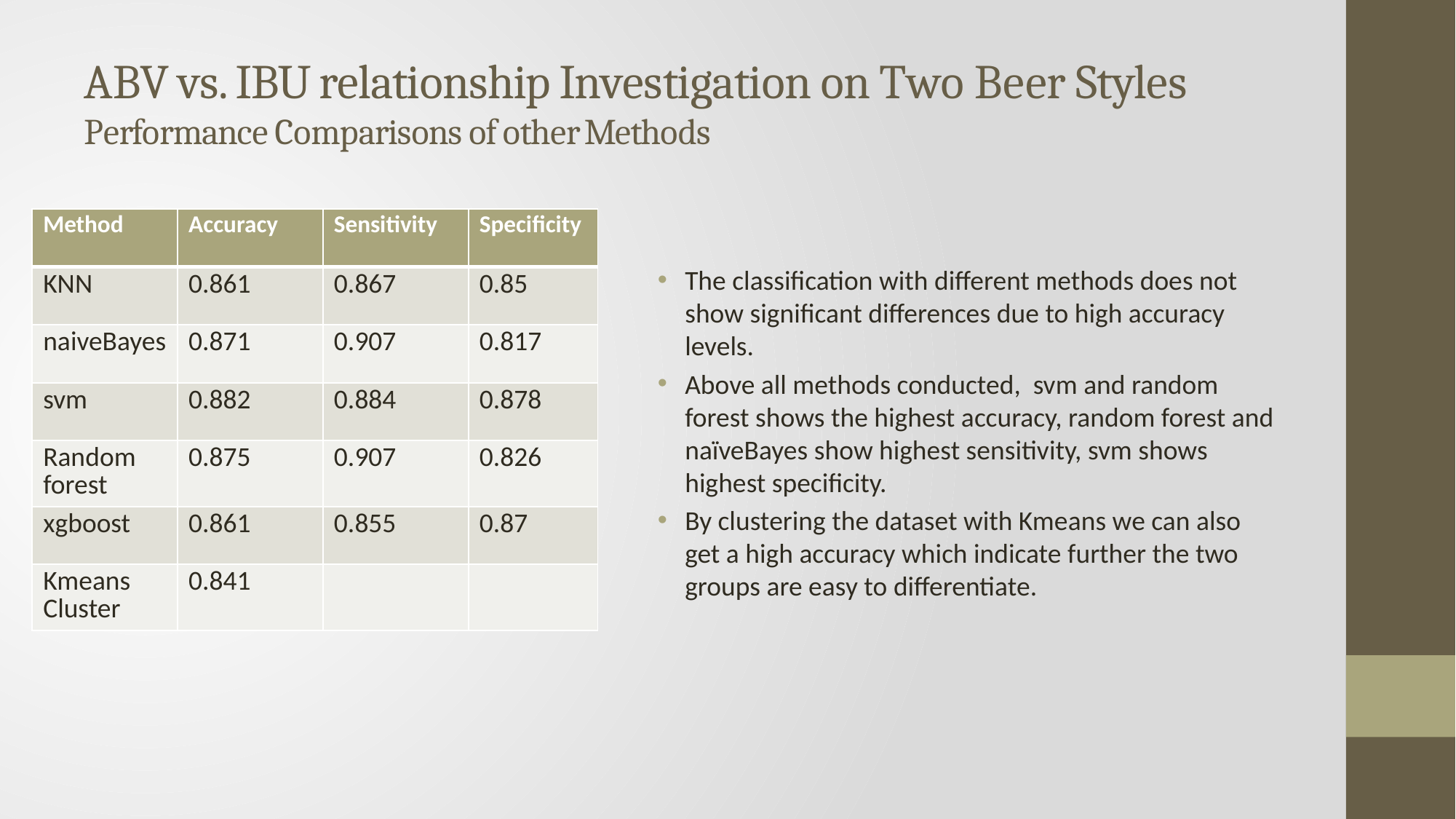

# ABV vs. IBU relationship Investigation on Two Beer Styles Performance Comparisons of other Methods
| Method | Accuracy | Sensitivity | Specificity |
| --- | --- | --- | --- |
| KNN | 0.861 | 0.867 | 0.85 |
| naiveBayes | 0.871 | 0.907 | 0.817 |
| svm | 0.882 | 0.884 | 0.878 |
| Random forest | 0.875 | 0.907 | 0.826 |
| xgboost | 0.861 | 0.855 | 0.87 |
| Kmeans Cluster | 0.841 |  |  |
The classification with different methods does not show significant differences due to high accuracy levels.
Above all methods conducted,  svm and random forest shows the highest accuracy, random forest and naïveBayes show highest sensitivity, svm shows highest specificity.
By clustering the dataset with Kmeans we can also get a high accuracy which indicate further the two groups are easy to differentiate.